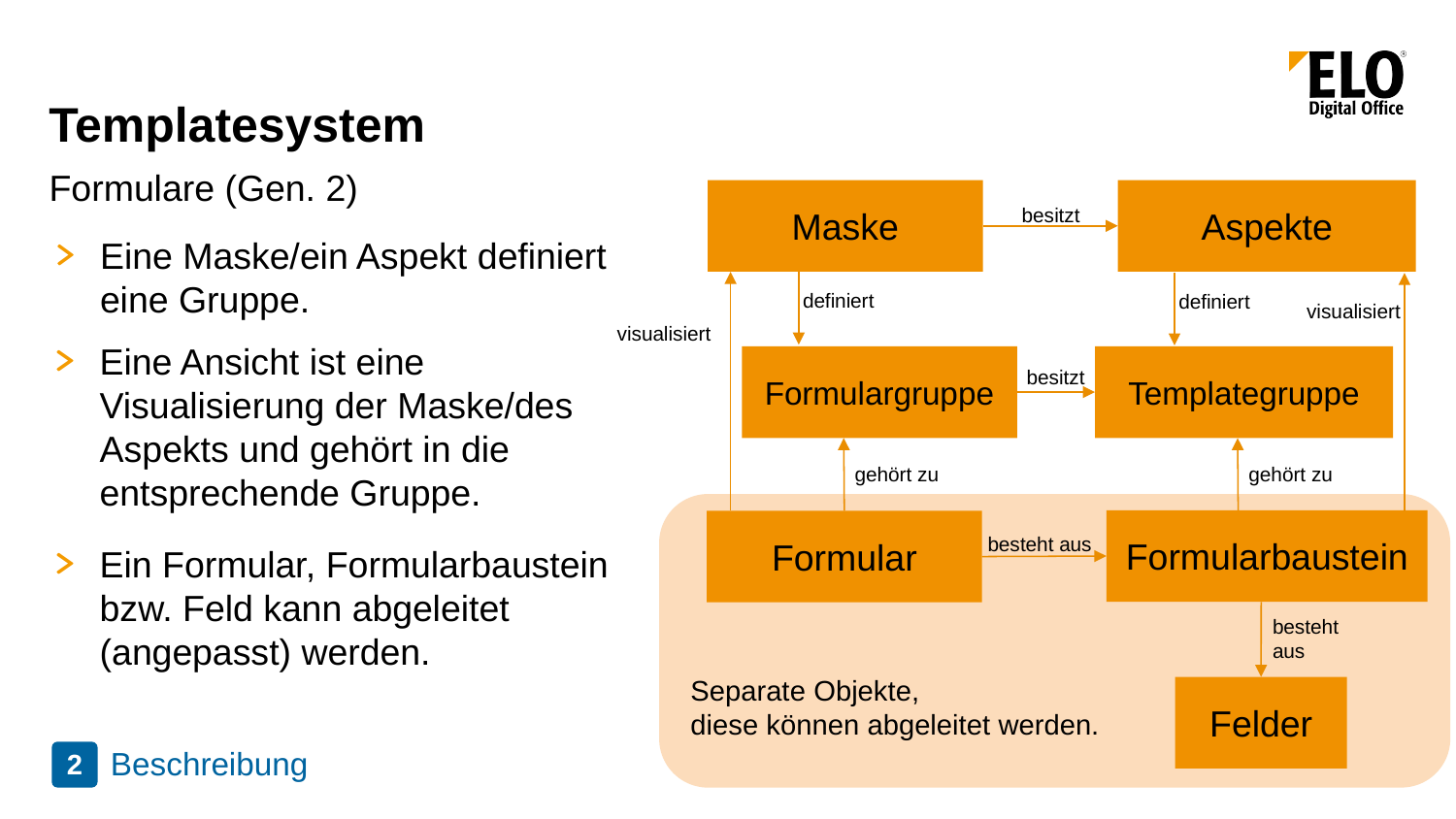

# Templatesystem
Formulare (Gen. 2)
Maske
Aspekte
besitzt
Eine Maske/ein Aspekt definiert eine Gruppe.
definiert
definiert
visualisiert
visualisiert
Eine Ansicht ist eine Visualisierung der Maske/des Aspekts und gehört in die entsprechende Gruppe.

Formulargruppe
Templategruppe
besitzt
gehört zu
gehört zu

Formularbaustein
Formular
besteht aus
Ein Formular, Formularbaustein bzw. Feld kann abgeleitet (angepasst) werden.

besteht
aus
Separate Objekte,
diese können abgeleitet werden.
Felder
Beschreibung
2